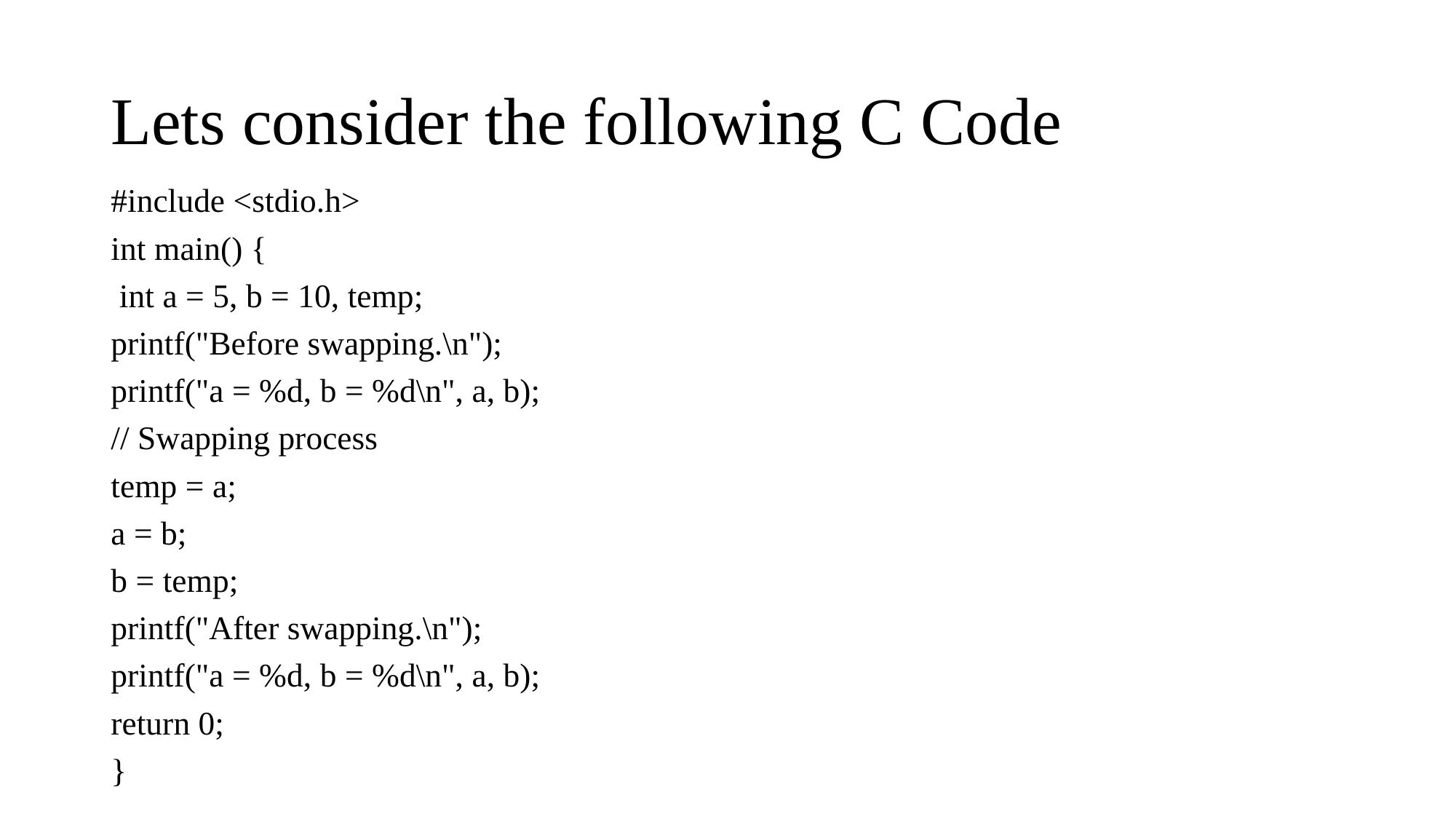

# Lets consider the following C Code
#include <stdio.h>
int main() {
 int a = 5, b = 10, temp;
printf("Before swapping.\n");
printf("a = %d, b = %d\n", a, b);
// Swapping process
temp = a;
a = b;
b = temp;
printf("After swapping.\n");
printf("a = %d, b = %d\n", a, b);
return 0;
}